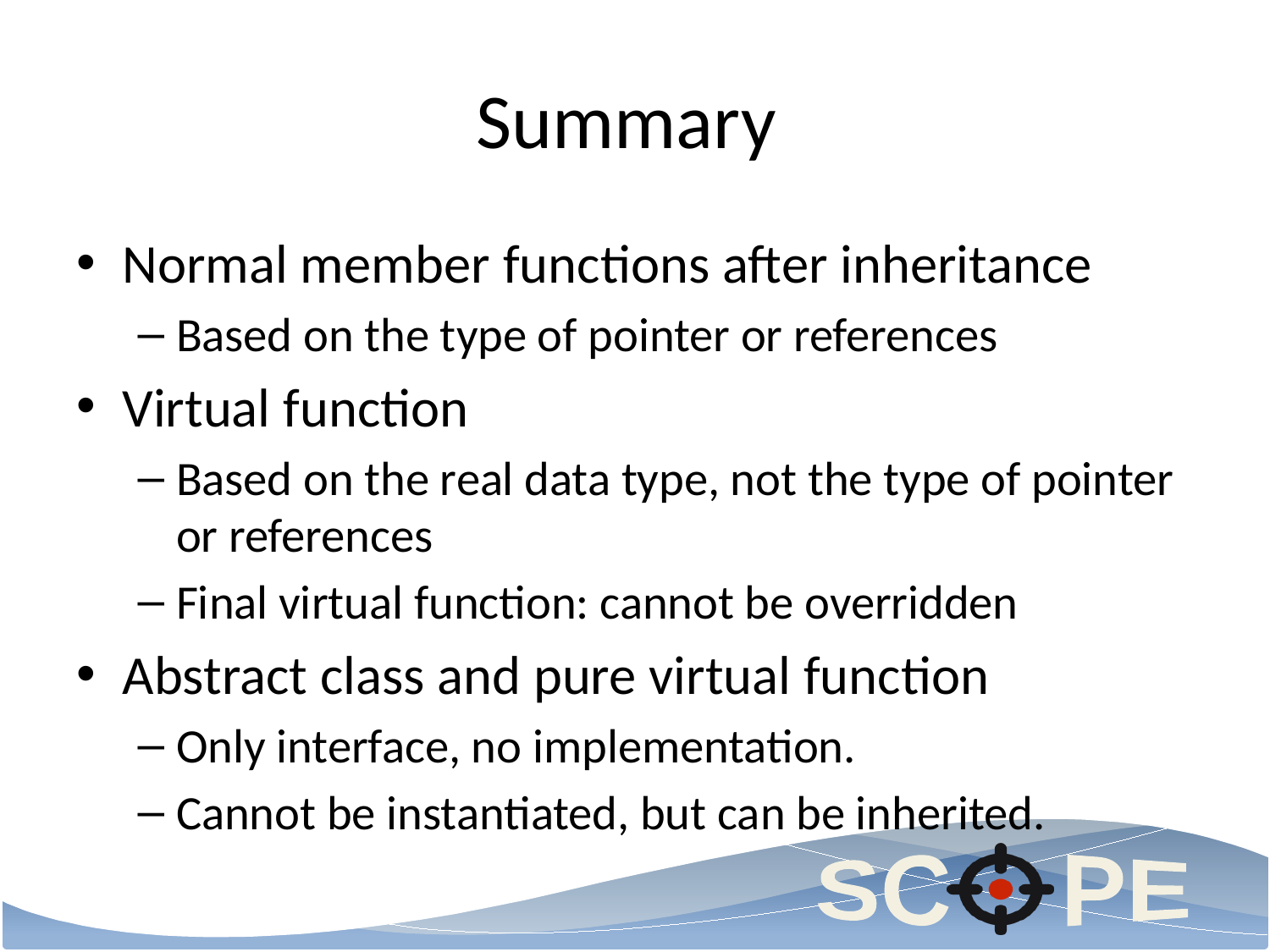

# Summary
Normal member functions after inheritance
Based on the type of pointer or references
Virtual function
Based on the real data type, not the type of pointer or references
Final virtual function: cannot be overridden
Abstract class and pure virtual function
Only interface, no implementation.
Cannot be instantiated, but can be inherited.